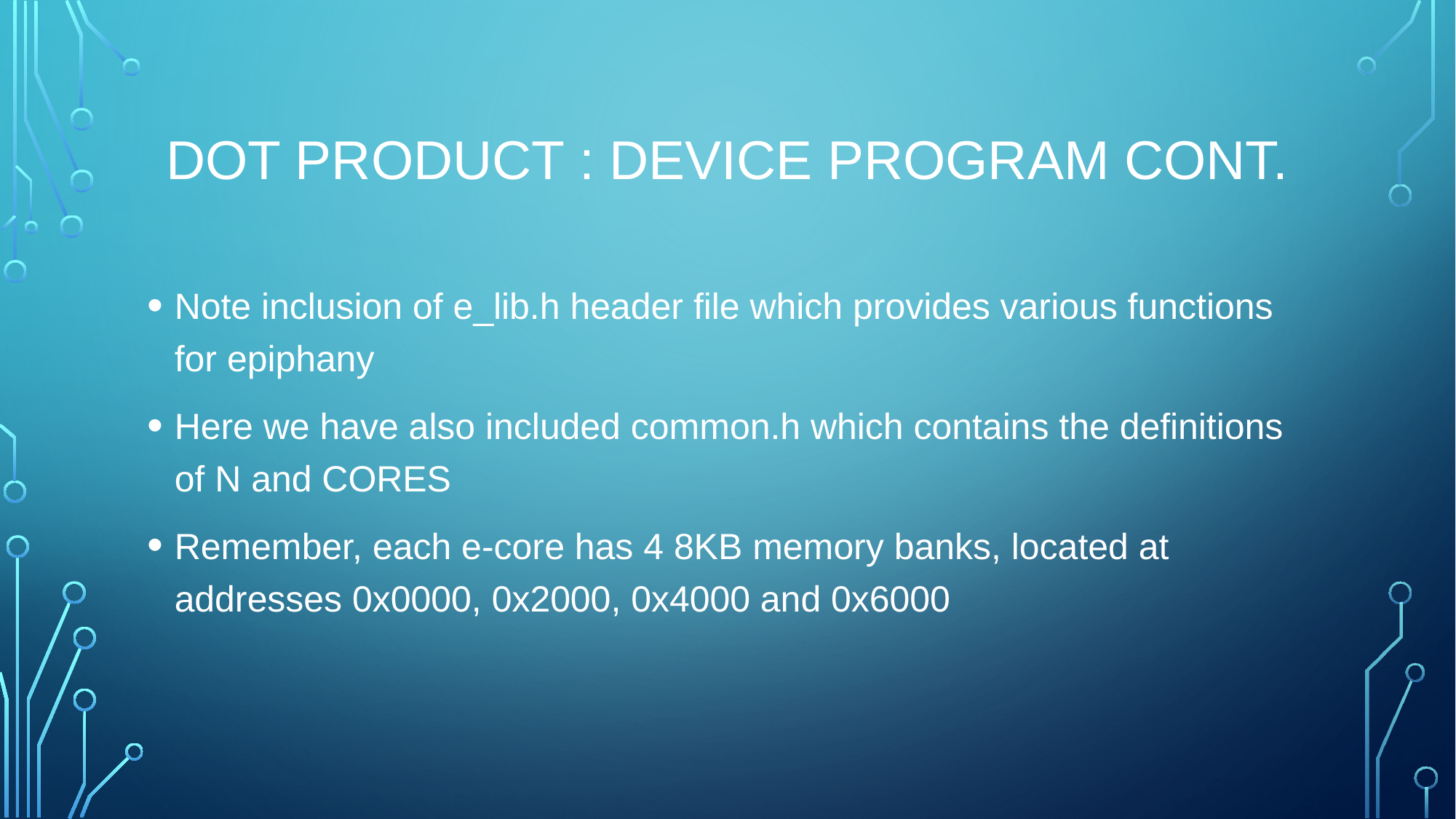

# Dot product : Device program Cont.
Note inclusion of e_lib.h header file which provides various functions for epiphany
Here we have also included common.h which contains the definitions of N and CORES
Remember, each e-core has 4 8KB memory banks, located at addresses 0x0000, 0x2000, 0x4000 and 0x6000